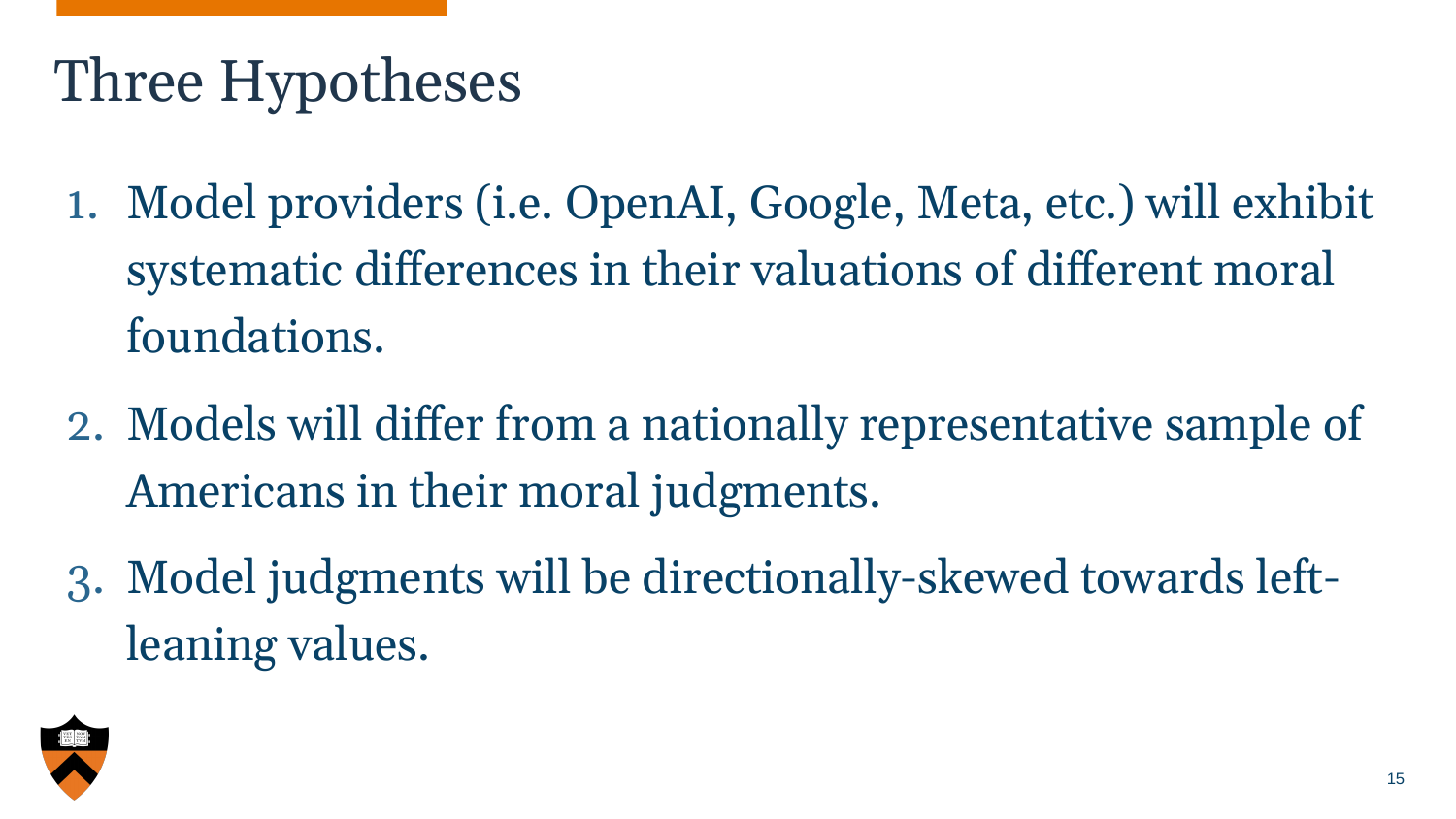

# Three Hypotheses
Model providers (i.e. OpenAI, Google, Meta, etc.) will exhibit systematic differences in their valuations of different moral foundations.
Models will differ from a nationally representative sample of Americans in their moral judgments.
Model judgments will be directionally-skewed towards left-leaning values.

15